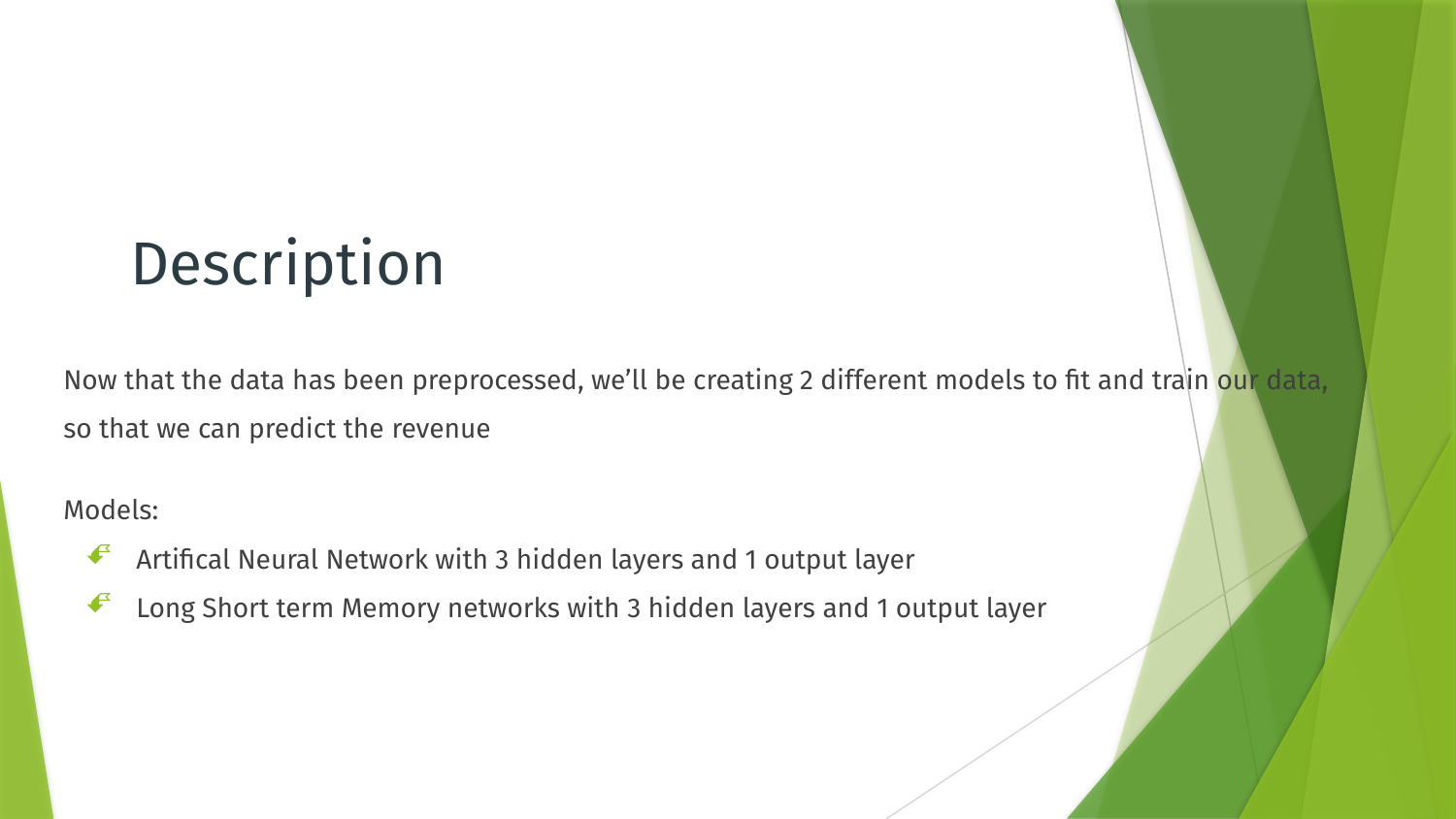

# Description
Now that the data has been preprocessed, we’ll be creating 2 different models to fit and train our data, so that we can predict the revenue
Models:
Artifical Neural Network with 3 hidden layers and 1 output layer
Long Short term Memory networks with 3 hidden layers and 1 output layer